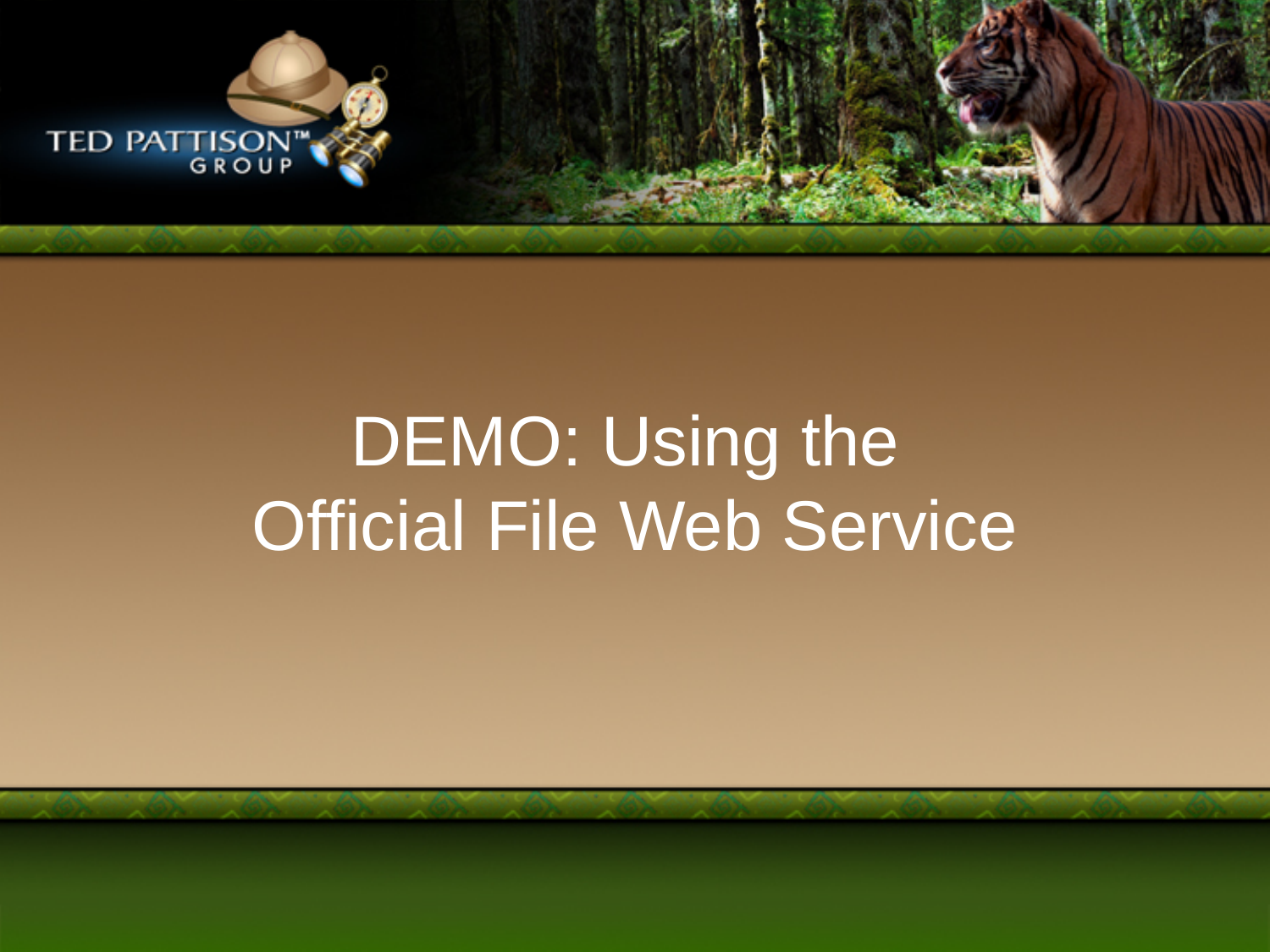

# DEMO: Using the Official File Web Service